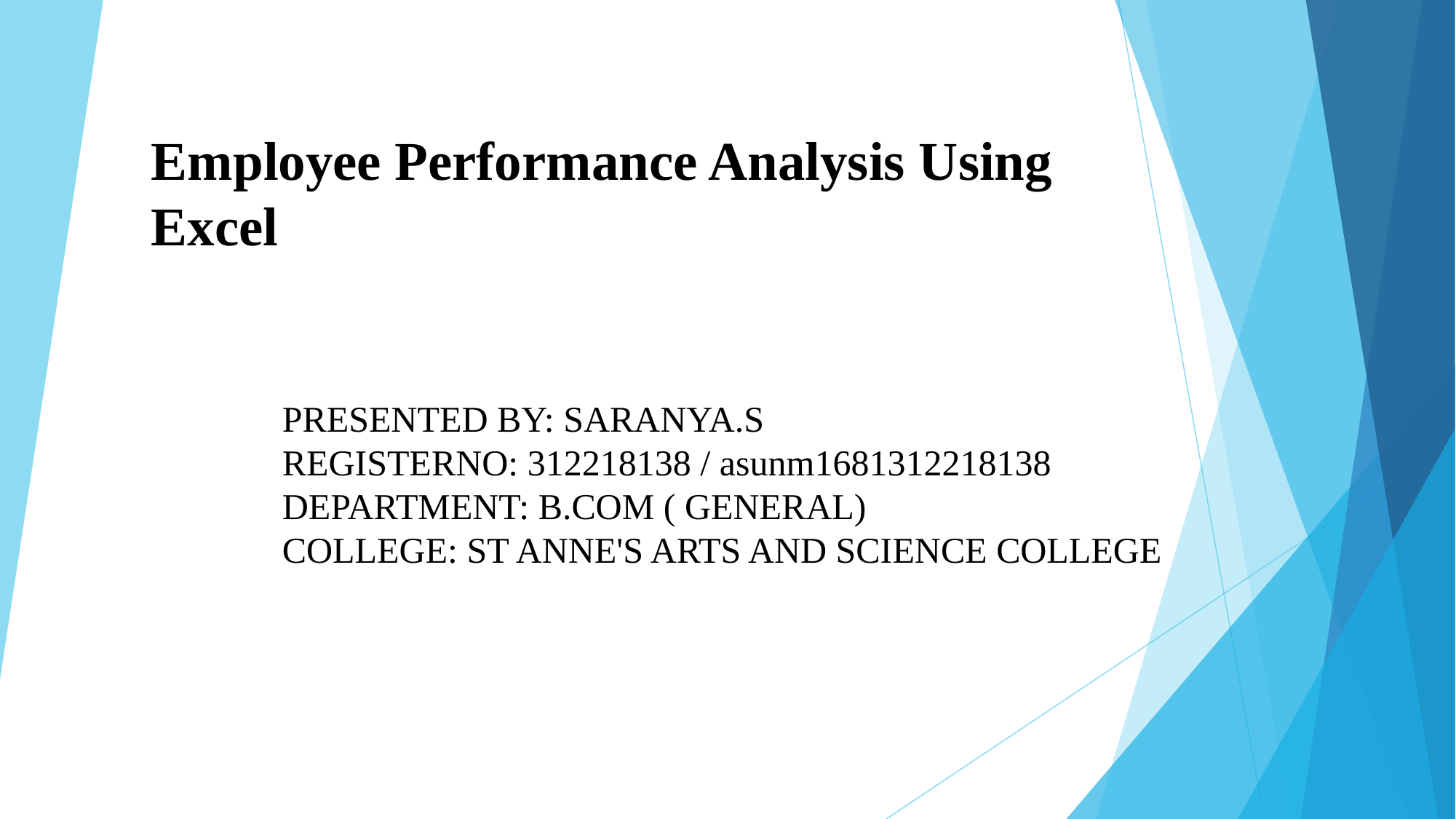

# Employee Performance Analysis Using Excel
PRESENTED BY: SARANYA.S
REGISTERNO: 312218138 / asunm1681312218138
DEPARTMENT: B.COM ( GENERAL)
COLLEGE: ST ANNE'S ARTS AND SCIENCE COLLEGE